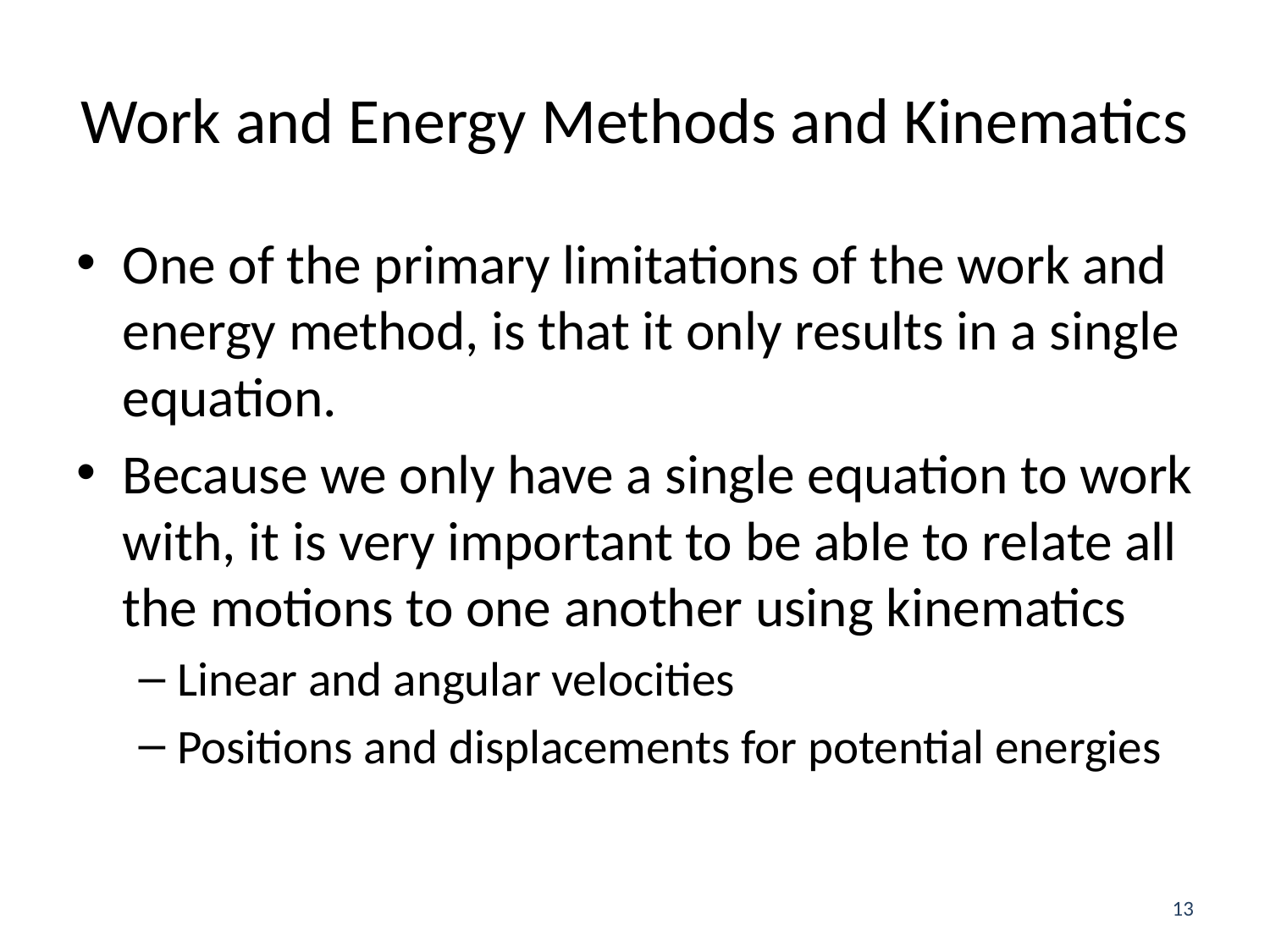

# Work and Energy Methods and Kinematics
One of the primary limitations of the work and energy method, is that it only results in a single equation.
Because we only have a single equation to work with, it is very important to be able to relate all the motions to one another using kinematics
Linear and angular velocities
Positions and displacements for potential energies
13